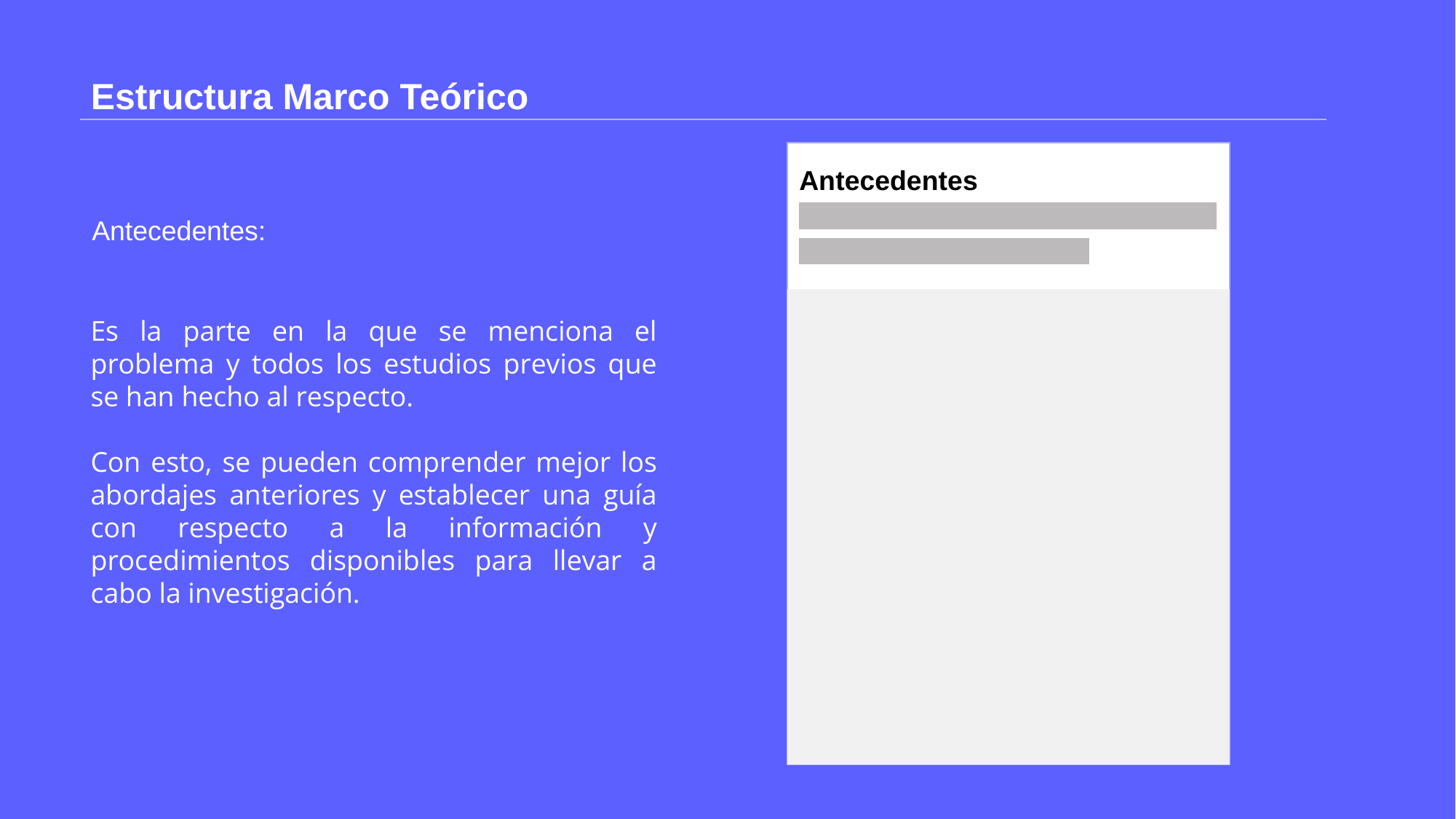

Estructura Marco Teórico

Antecedentes

Antecedentes:

Bases teóricas

Es la parte en la que se menciona el problema y todos los estudios previos que se han hecho al respecto.

Con esto, se pueden comprender mejor los abordajes anteriores y establecer una guía con respecto a la información y procedimientos disponibles para llevar a cabo la investigación.

Bases legales

Variables